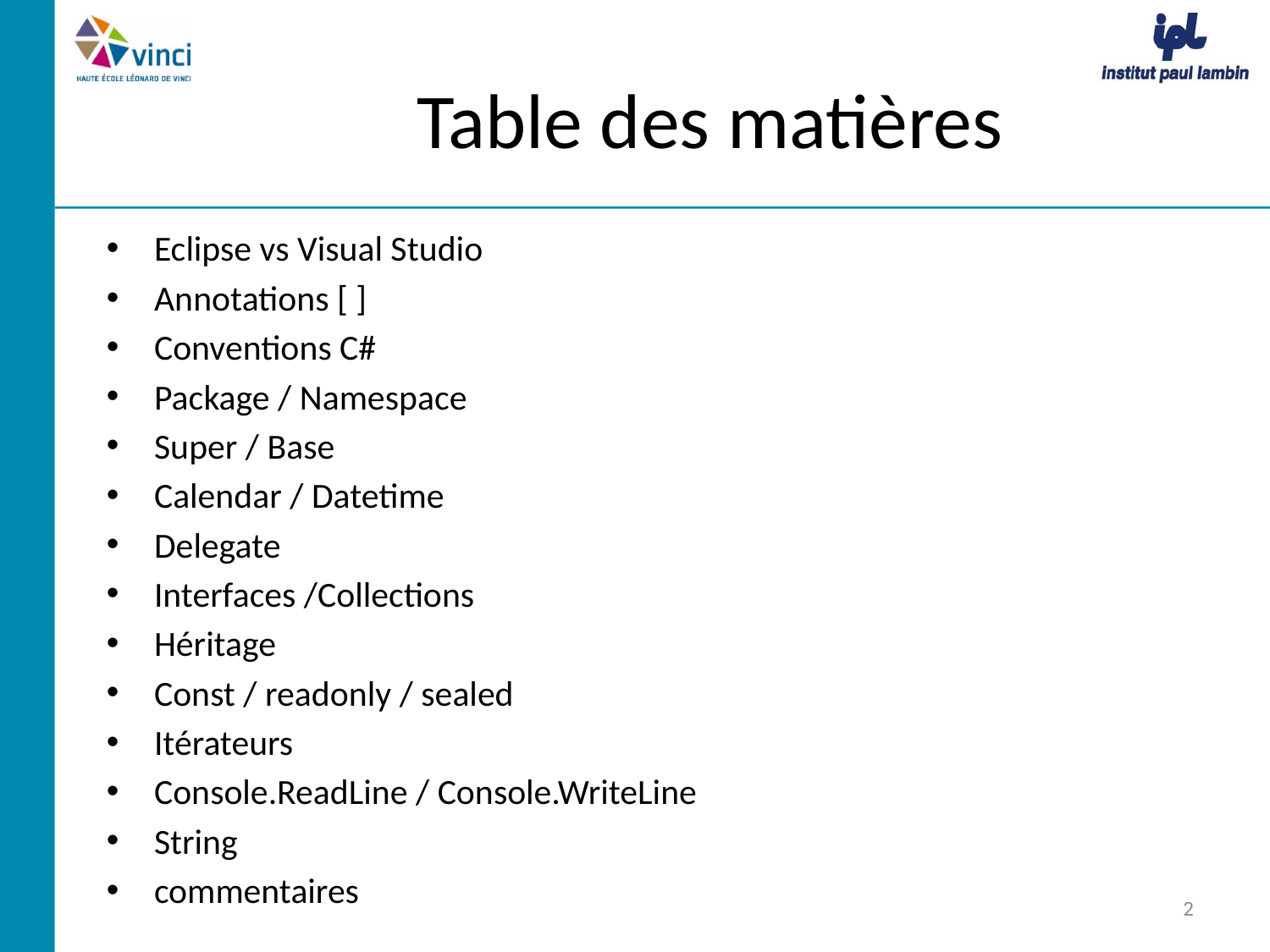

# Table des matières
Eclipse vs Visual Studio
Annotations [ ]
Conventions C#
Package / Namespace
Super / Base
Calendar / Datetime
Delegate
Interfaces /Collections
Héritage
Const / readonly / sealed
Itérateurs
Console.ReadLine / Console.WriteLine
String
commentaires

2